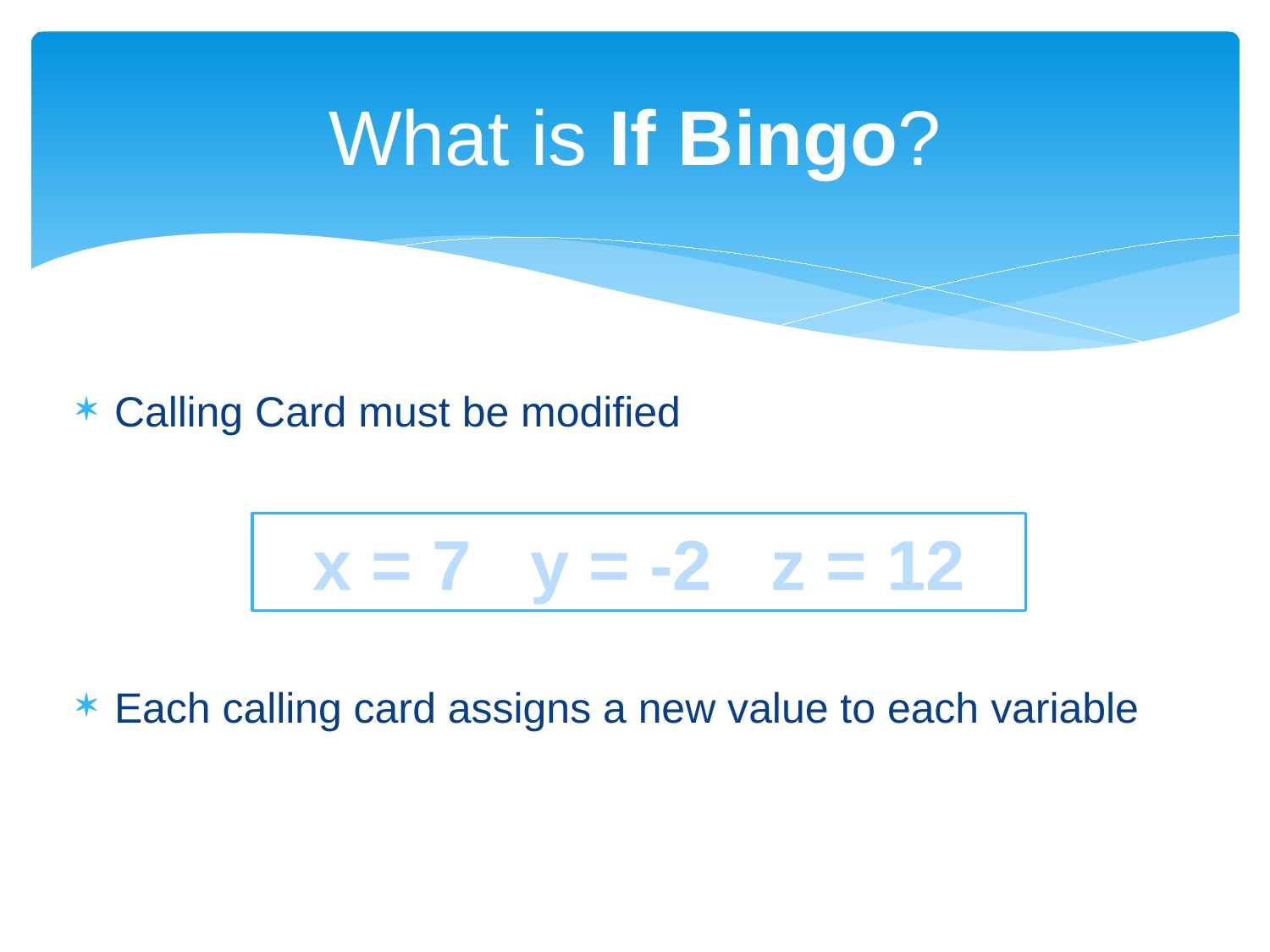

# What is If Bingo?
Calling Card must be modified

Each calling card assigns a new value to each variable

x = 7   y = -2   z = 12